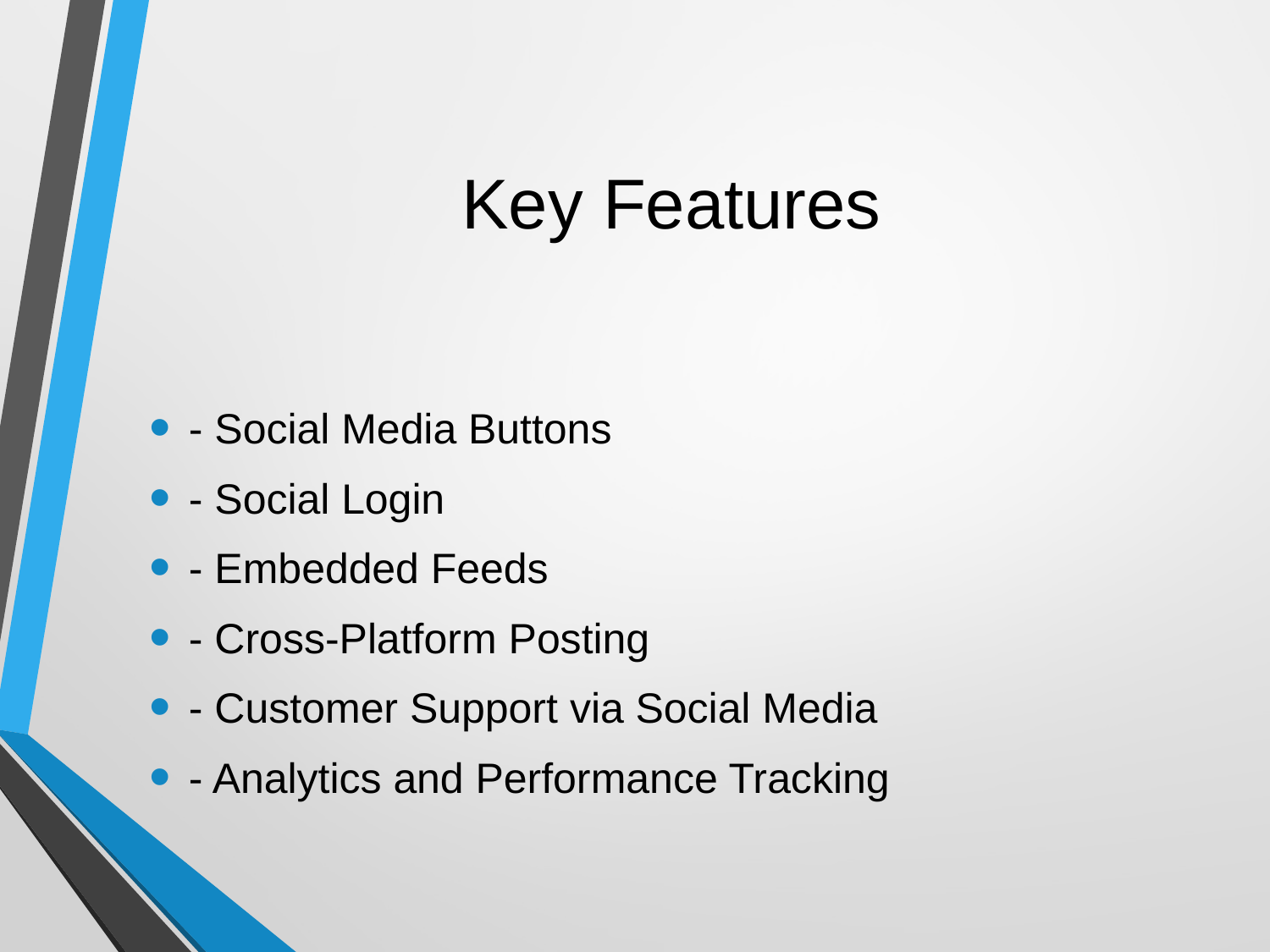

# Key Features
- Social Media Buttons
- Social Login
- Embedded Feeds
- Cross-Platform Posting
- Customer Support via Social Media
- Analytics and Performance Tracking